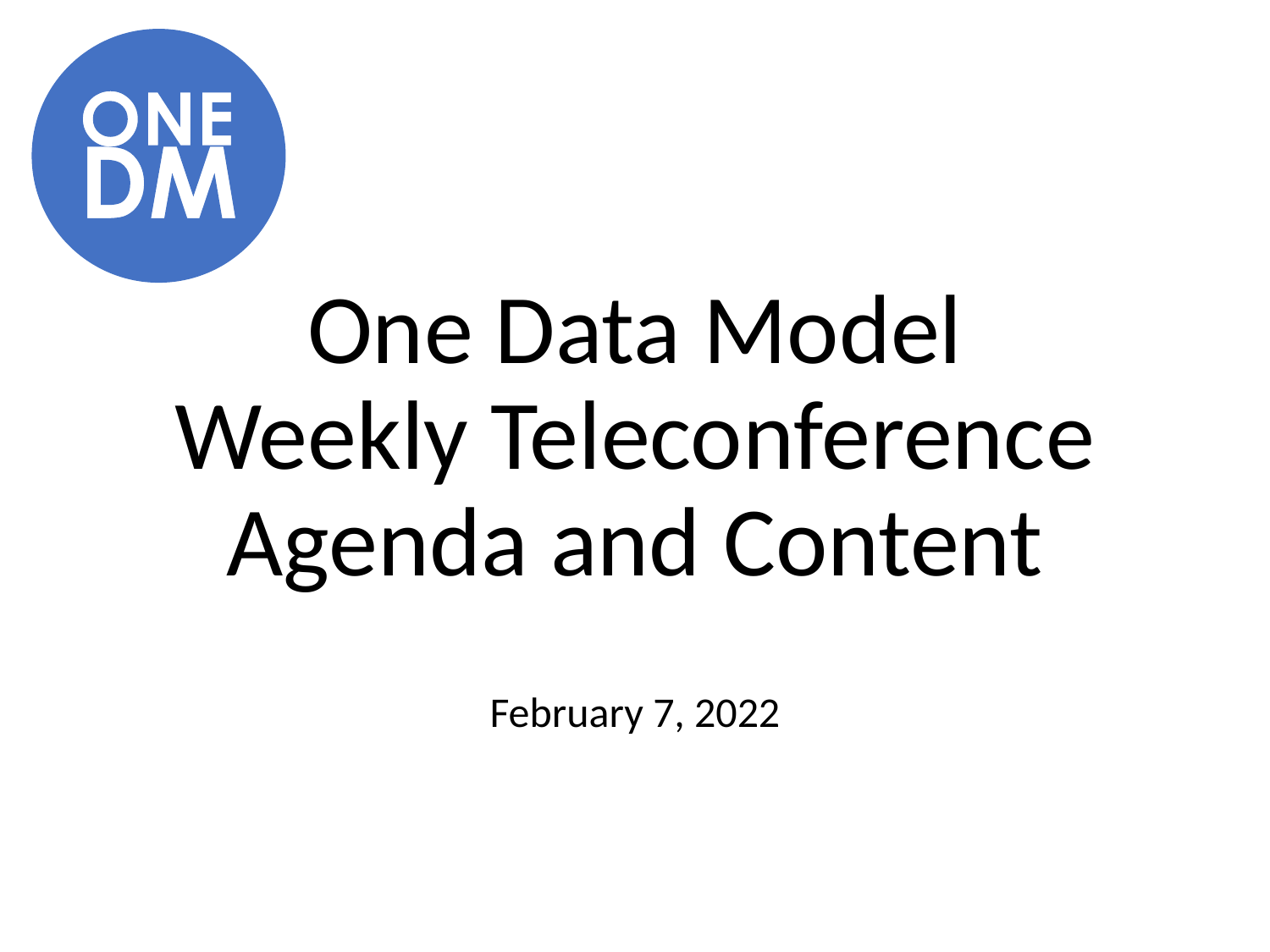

# One Data Model Weekly Teleconference Agenda and Content

February 7, 2022